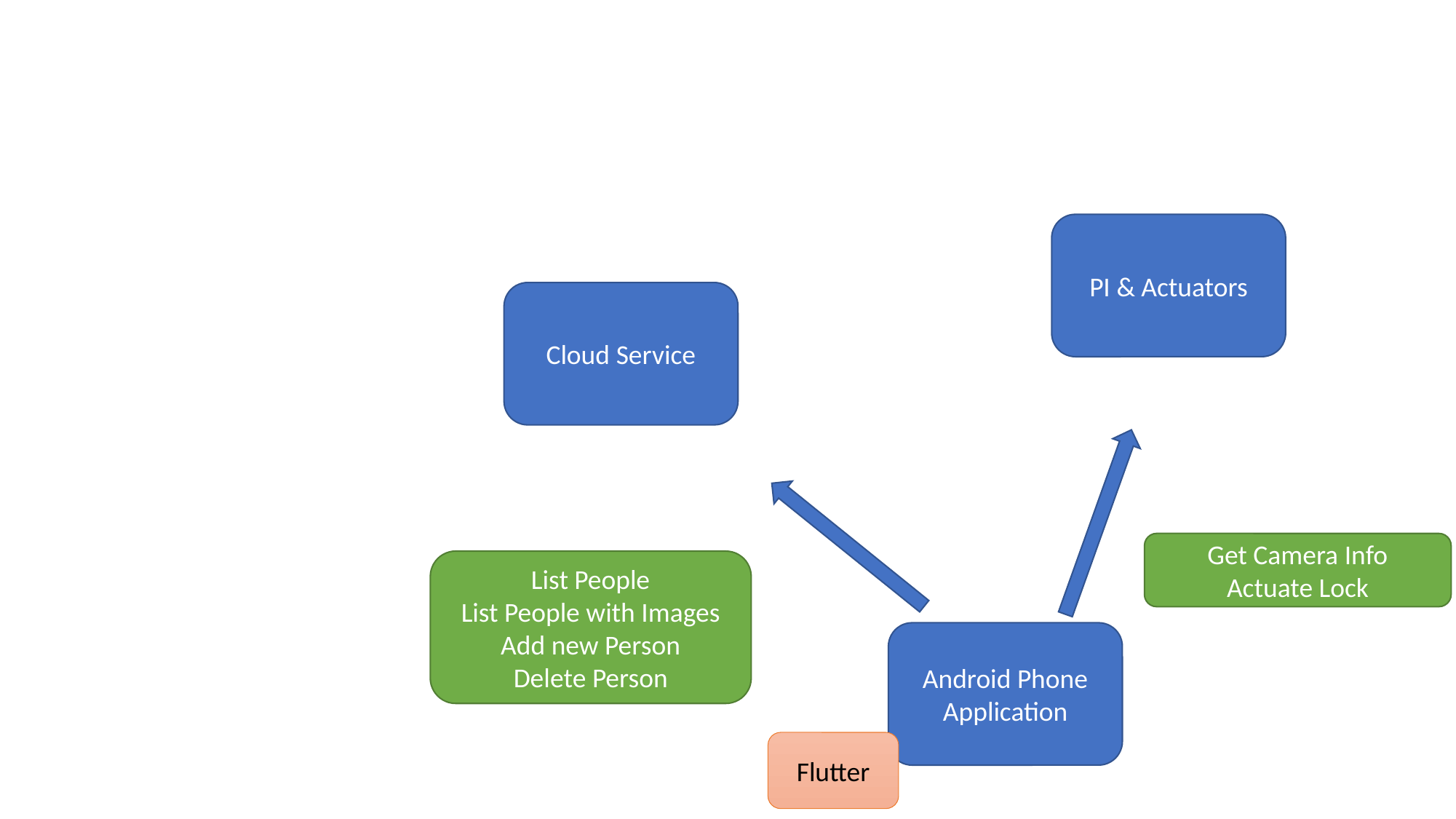

PI & Actuators
Cloud Service

Get Camera Info
Actuate Lock
List People
List People with Images
Add new Person
Delete Person
Android Phone Application
Flutter